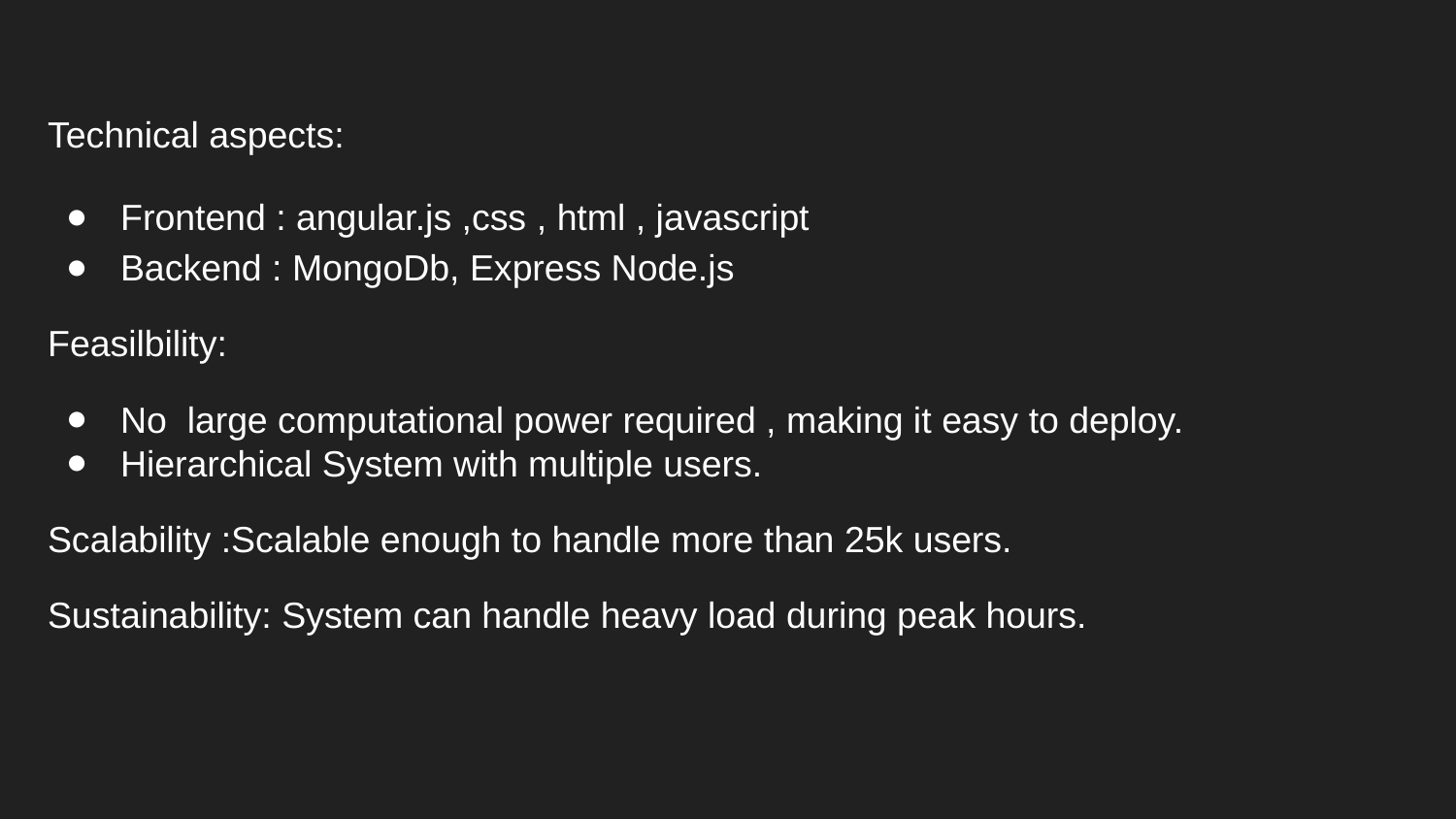

Technical aspects:
Frontend : angular.js ,css , html , javascript
Backend : MongoDb, Express Node.js
Feasilbility:
No  large computational power required , making it easy to deploy.
Hierarchical System with multiple users.
Scalability :Scalable enough to handle more than 25k users.
Sustainability: System can handle heavy load during peak hours.